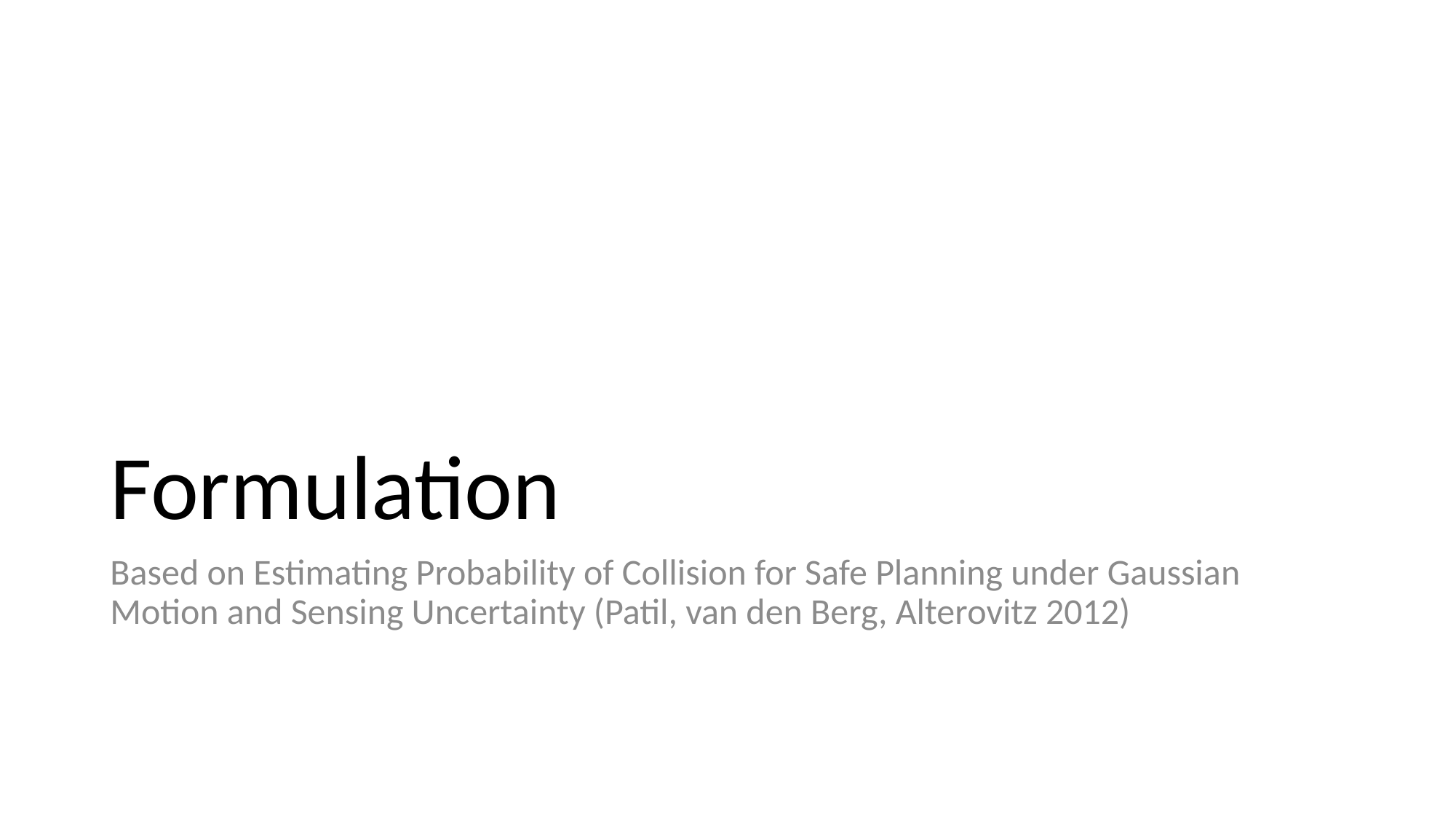

# Formulation
Based on Estimating Probability of Collision for Safe Planning under Gaussian Motion and Sensing Uncertainty (Patil, van den Berg, Alterovitz 2012)